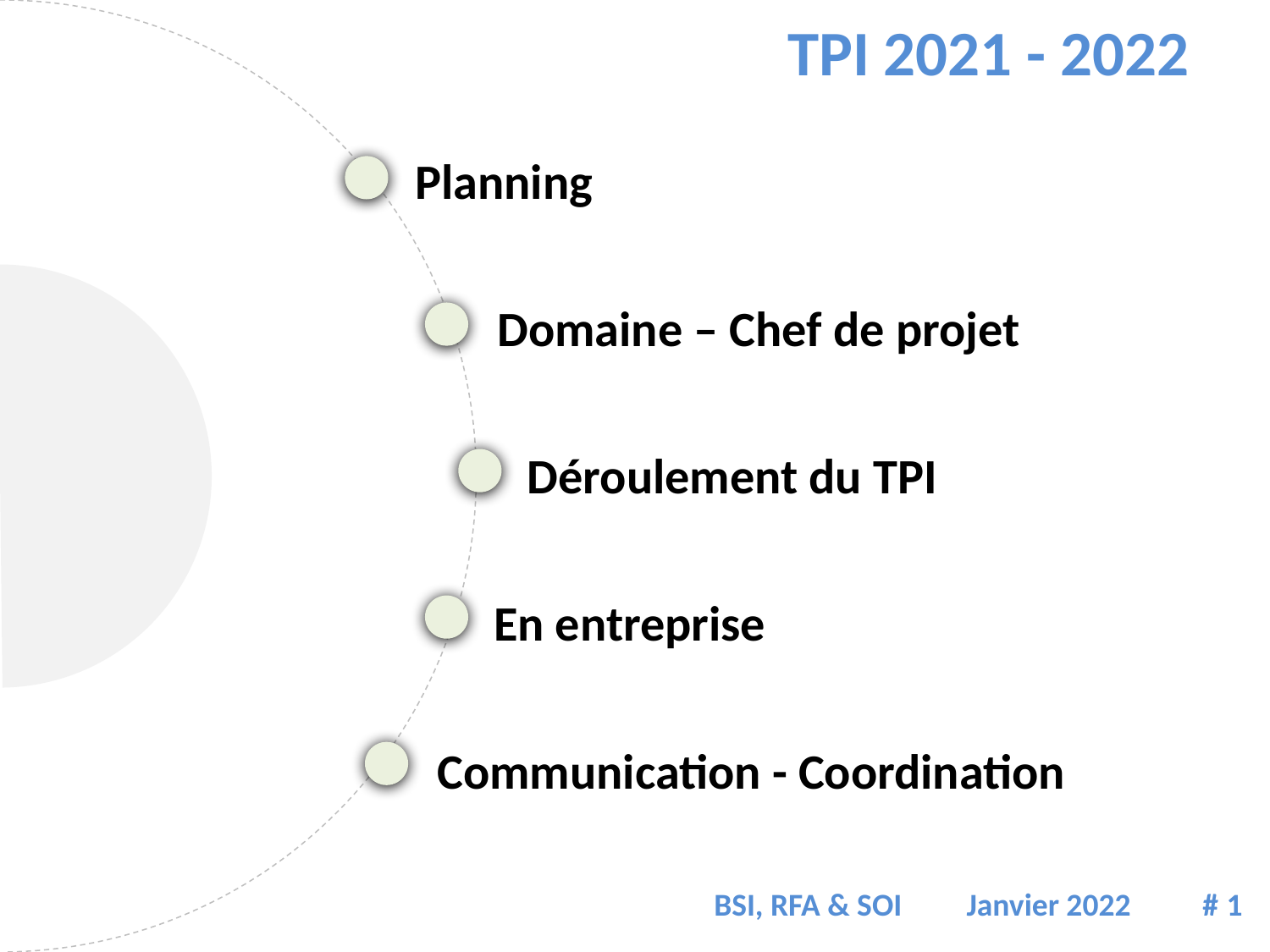

Planning

Domaine – Chef de projet

Déroulement du TPI

En entreprise

Communication - Coordination